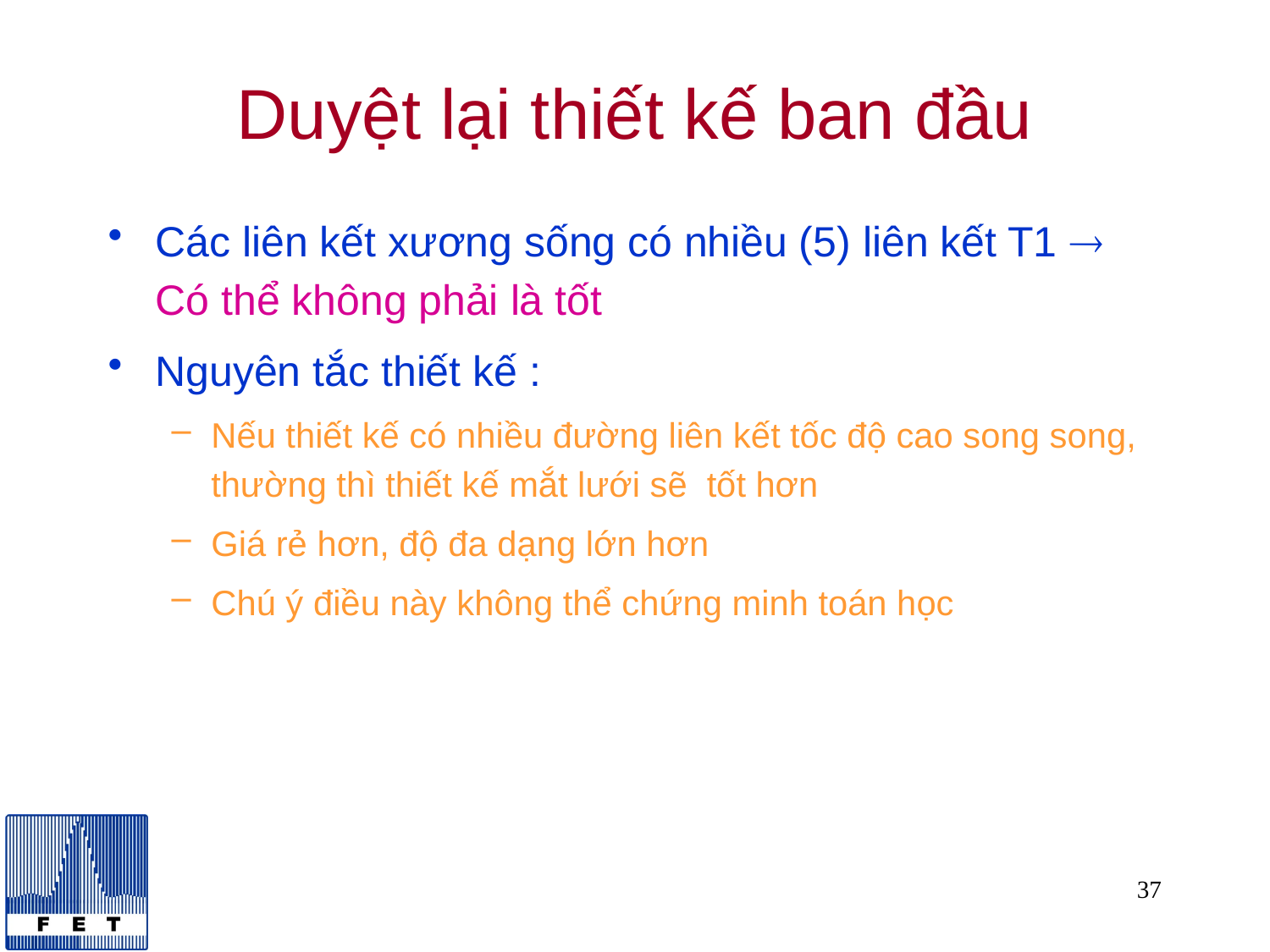

# Duyệt lại thiết kế ban đầu
Các liên kết xương sống có nhiều (5) liên kết T1 → Có thể không phải là tốt
Nguyên tắc thiết kế :
Nếu thiết kế có nhiều đường liên kết tốc độ cao song song, thường thì thiết kế mắt lưới sẽ  tốt hơn
Giá rẻ hơn, độ đa dạng lớn hơn
Chú ý điều này không thể chứng minh toán học
37